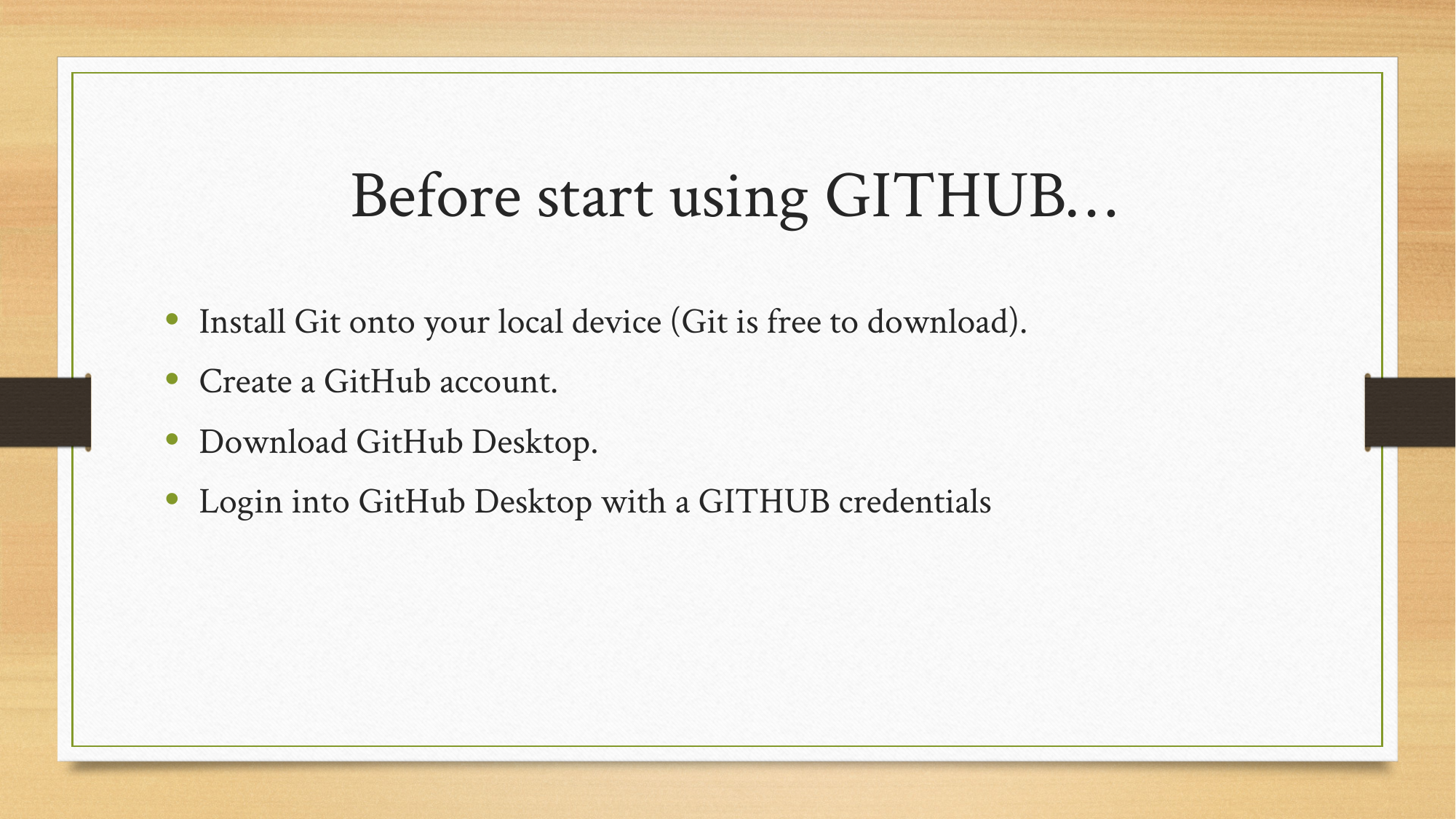

Before start using GITHUB…
Install Git onto your local device (Git is free to download).
Create a GitHub account.
Download GitHub Desktop.
Login into GitHub Desktop with a GITHUB credentials